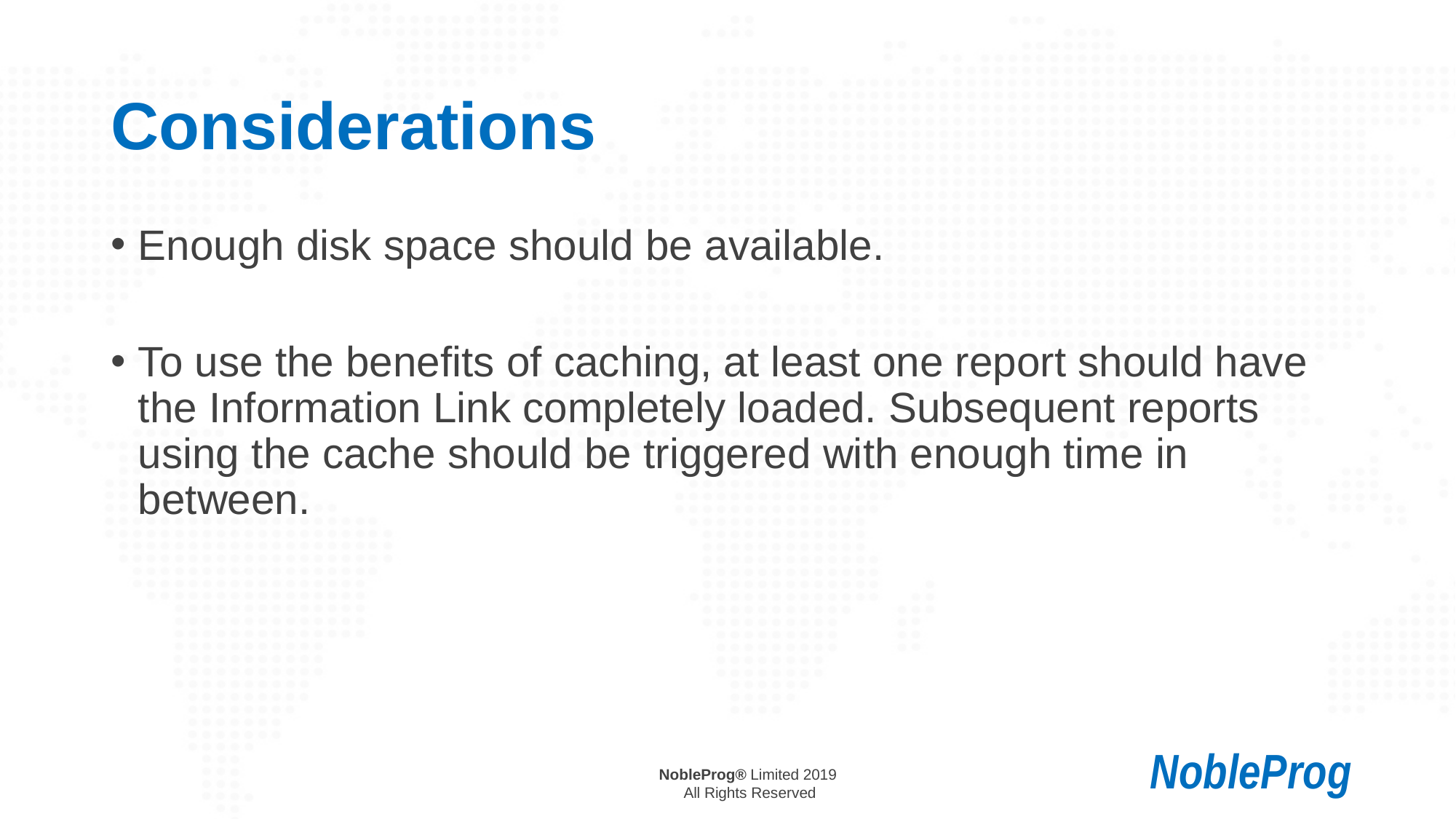

# Considerations
Enough disk space should be available.

To use the benefits of caching, at least one report should have the Information Link completely loaded. Subsequent reports using the cache should be triggered with enough time in between.